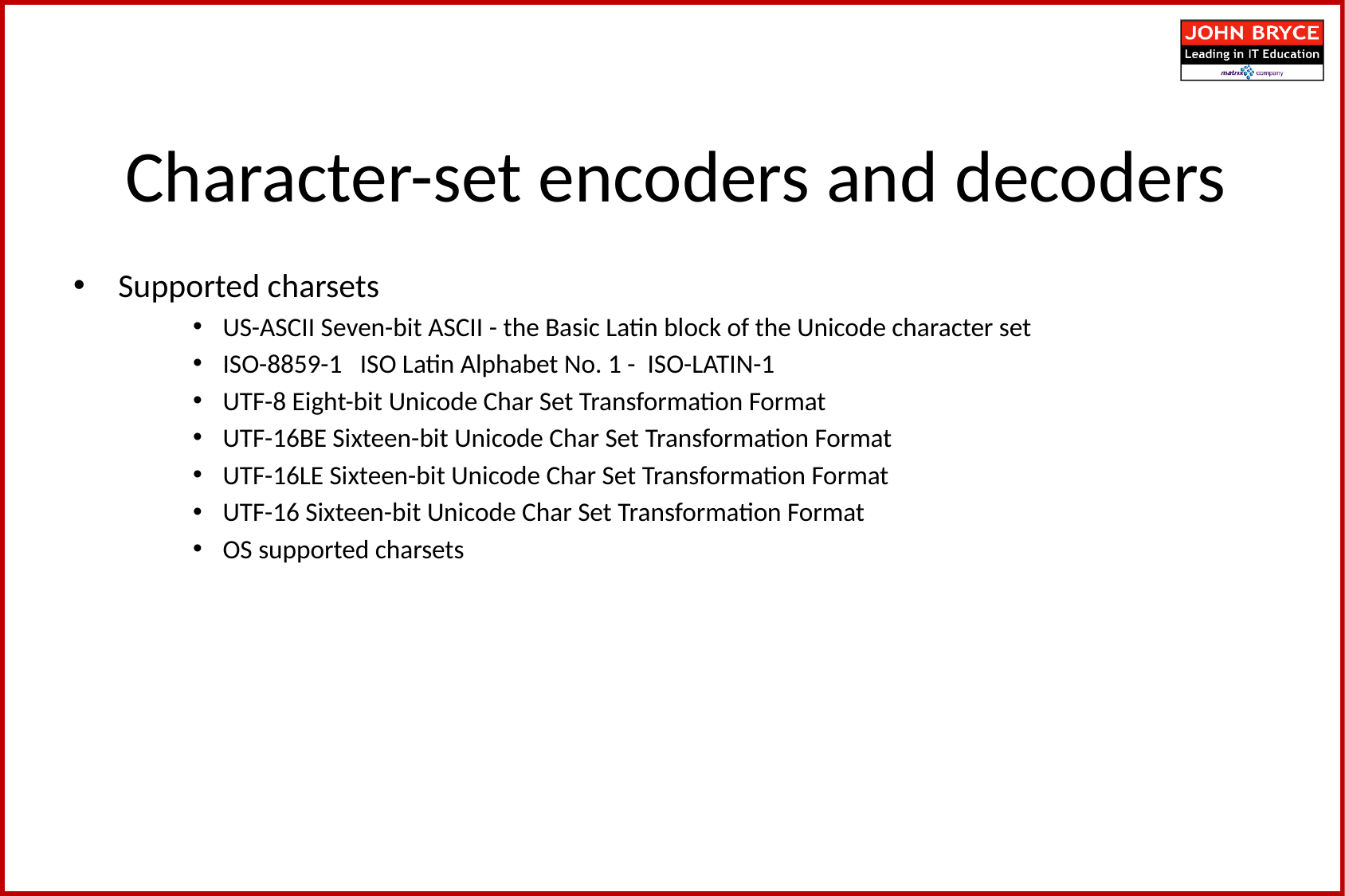

Character-set encoders and decoders

Supported charsets
US-ASCII Seven-bit ASCII - the Basic Latin block of the Unicode character set
ISO-8859-1   ISO Latin Alphabet No. 1 -  ISO-LATIN-1
UTF-8 Eight-bit Unicode Char Set Transformation Format
UTF-16BE Sixteen-bit Unicode Char Set Transformation Format
UTF-16LE Sixteen-bit Unicode Char Set Transformation Format
UTF-16 Sixteen-bit Unicode Char Set Transformation Format
OS supported charsets